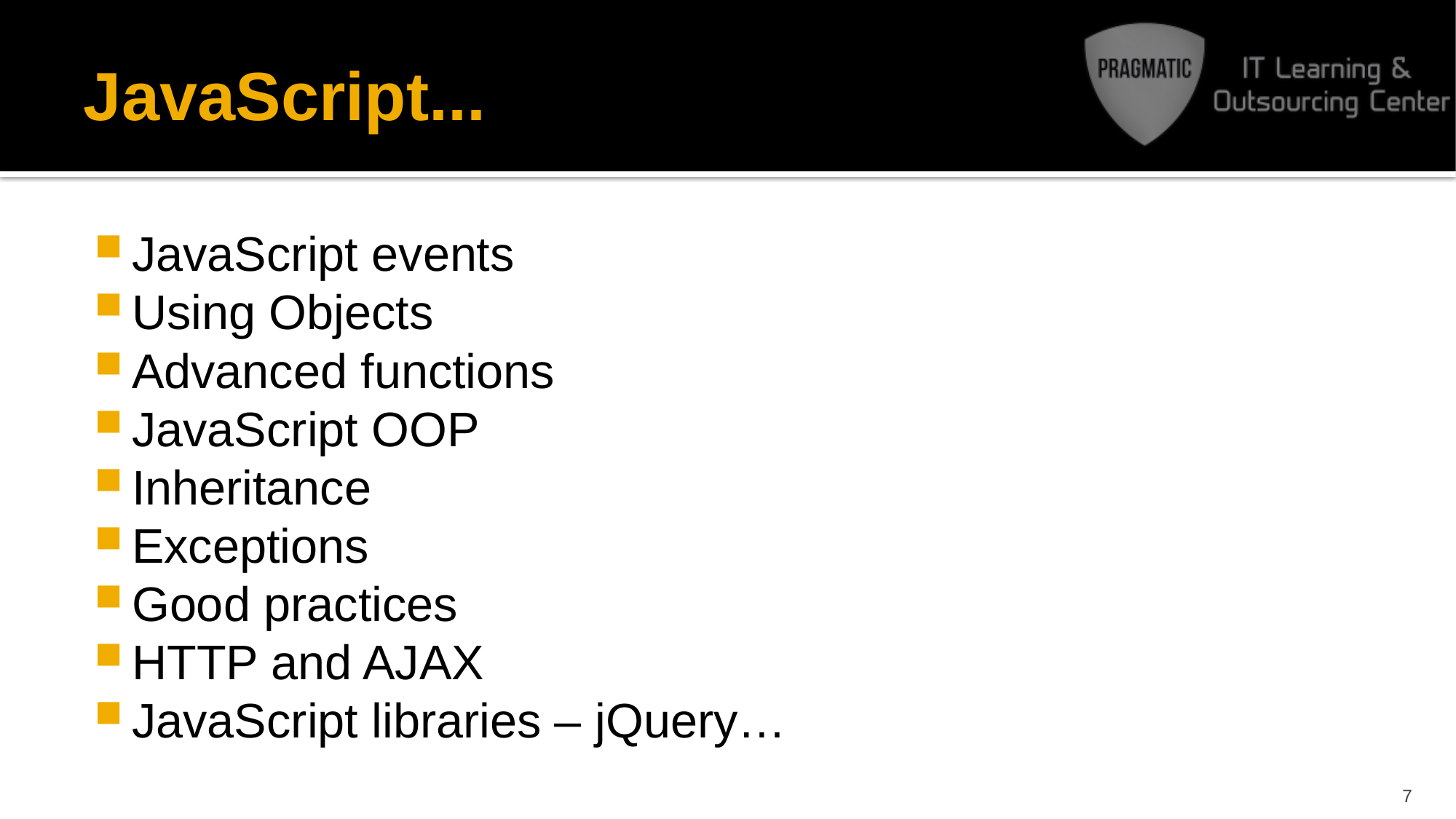

# JavaScript...
JavaScript events
Using Objects
Advanced functions
JavaScript OOP
Inheritance
Exceptions
Good practices
HTTP and AJAX
JavaScript libraries – jQuery…

7